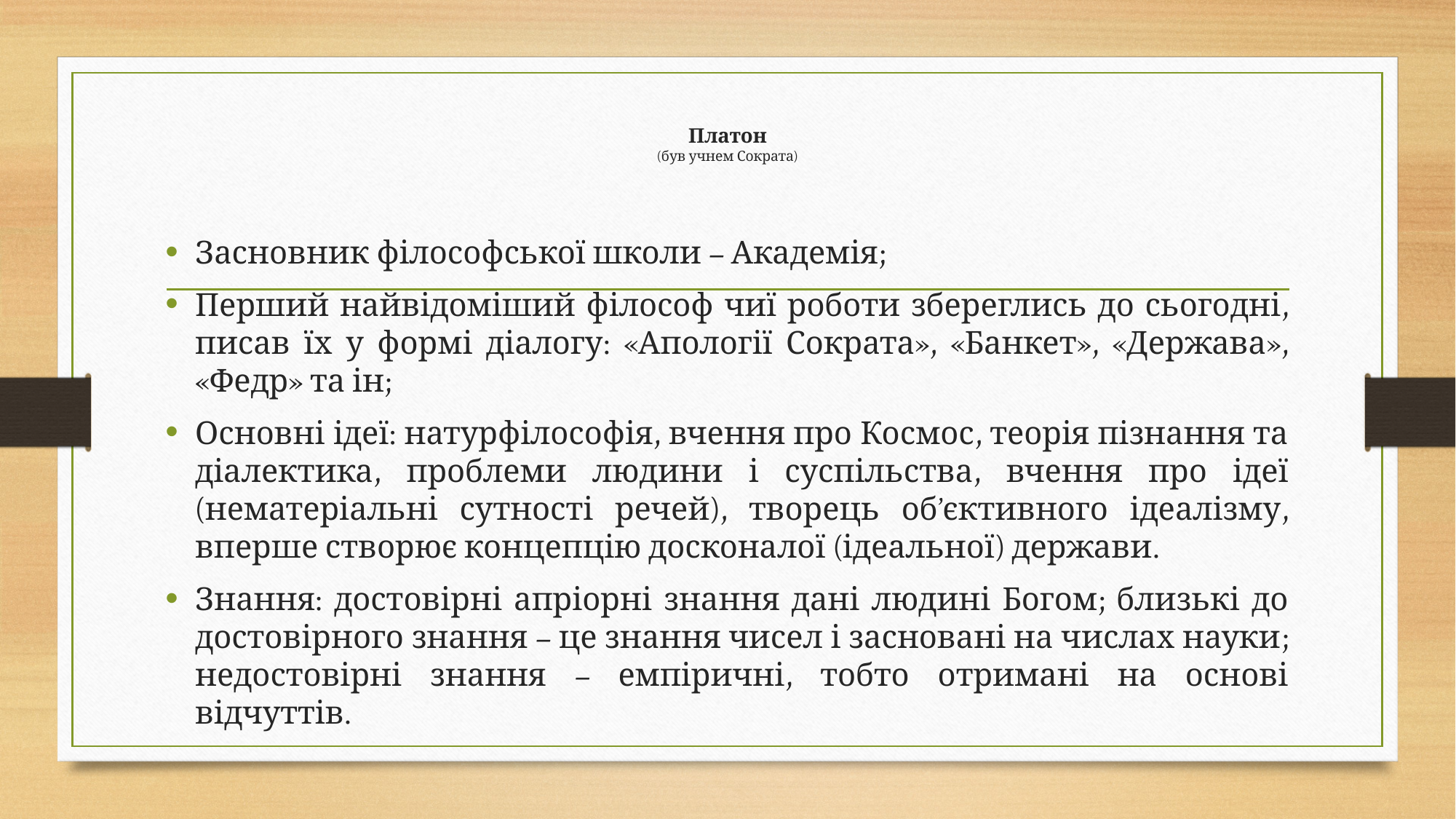

# Платон (був учнем Сократа)
Засновник філософської школи – Академія;
Перший найвідоміший філософ чиї роботи збереглись до сьогодні, писав їх у формі діалогу: «Апології Сократа», «Банкет», «Держава», «Федр» та ін;
Основні ідеї: натурфілософія, вчення про Космос, теорія пізнання та діалектика, проблеми людини і суспільства, вчення про ідеї (нематеріальні сутності речей), творець об’єктивного ідеалізму, вперше створює концепцію досконалої (ідеальної) держави.
Знання: достовірні апріорні знання дані людині Богом; близькі до достовірного знання – це знання чисел і засновані на числах науки; недостовірні знання – емпіричні, тобто отримані на основі відчуттів.